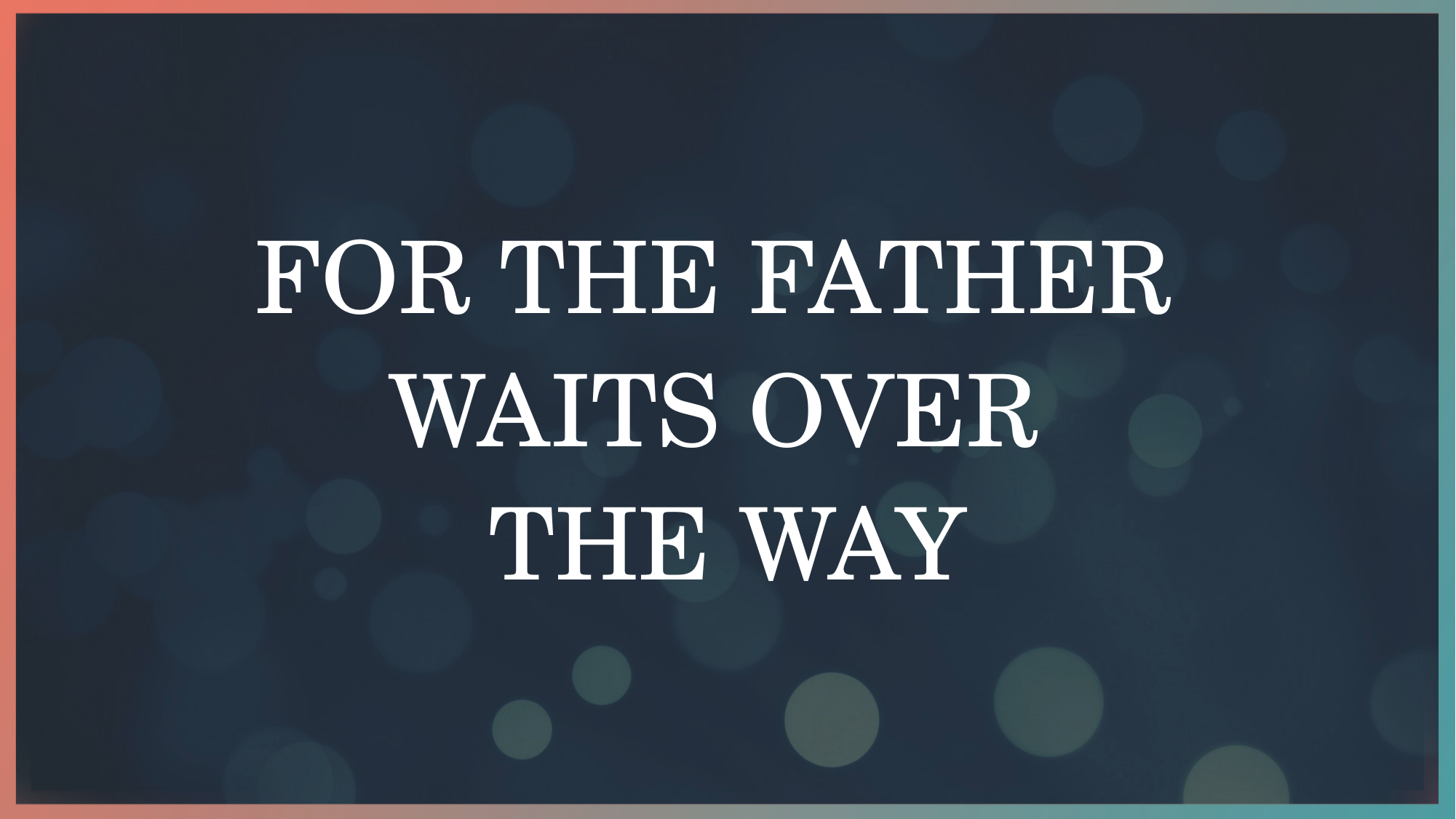

FOR THE FATHER
WAITS OVER
THE WAY